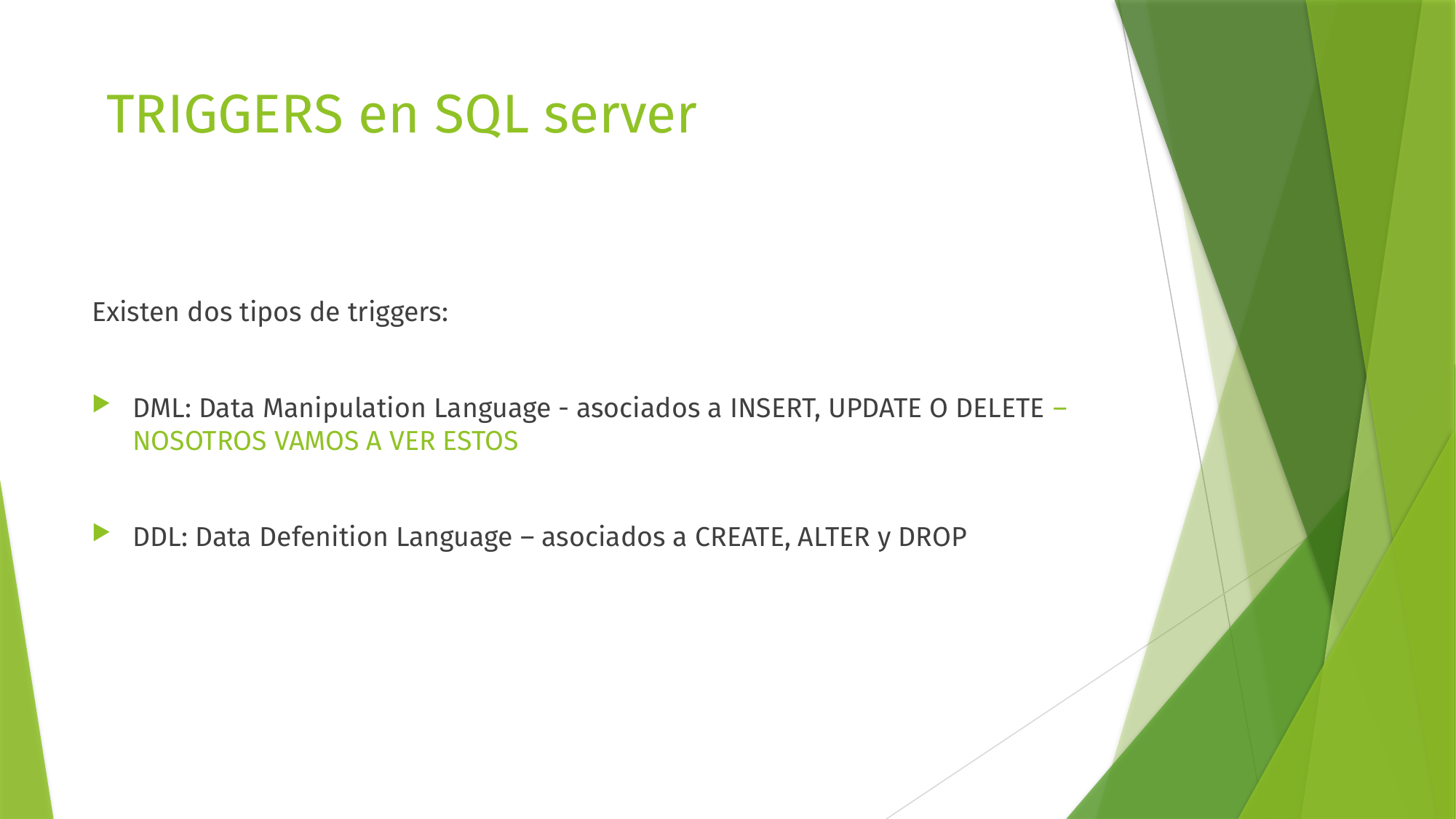

# TRIGGERS en SQL server

Existen dos tipos de triggers:

DML: Data Manipulation Language - asociados a INSERT, UPDATE O DELETE – NOSOTROS VAMOS A VER ESTOS

DDL: Data Defenition Language – asociados a CREATE, ALTER y DROP